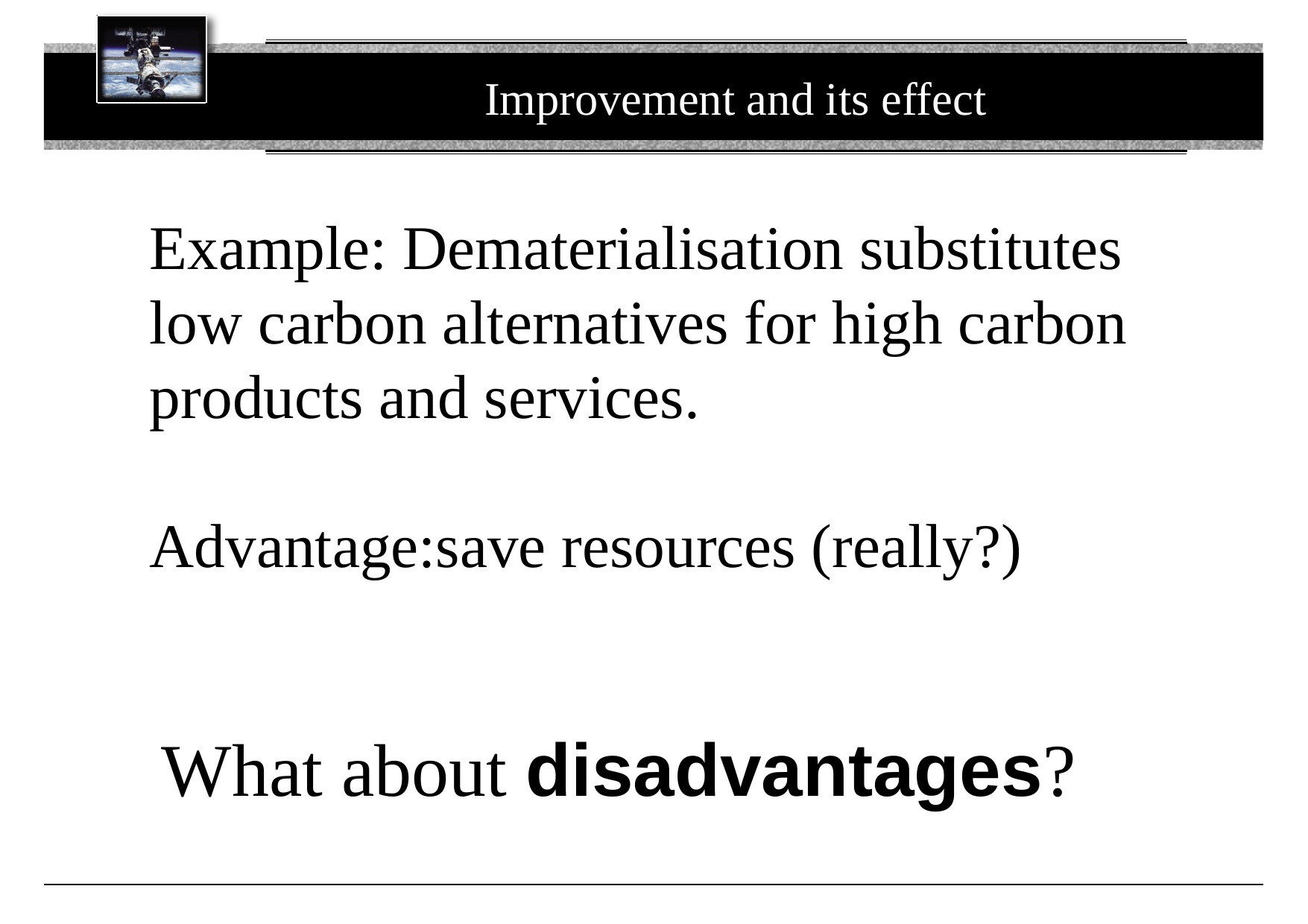

Improvement and its effect

Example: Dematerialisation substitutes low carbon alternatives for high carbon products and services.

Advantage:save resources (really?)

What about disadvantages?